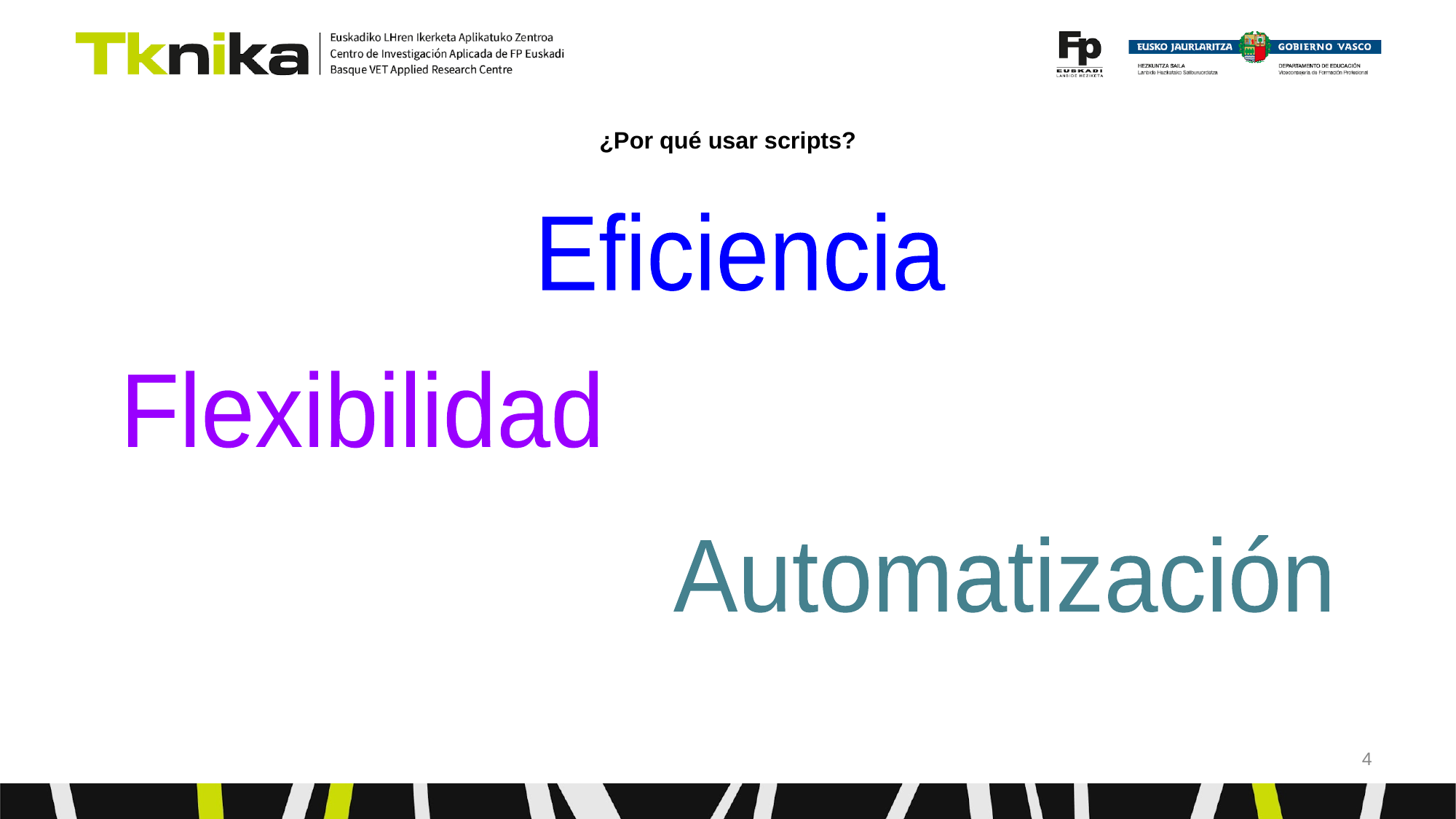

# ¿Por qué usar scripts?

Eficiencia
Flexibilidad
Automatización
4